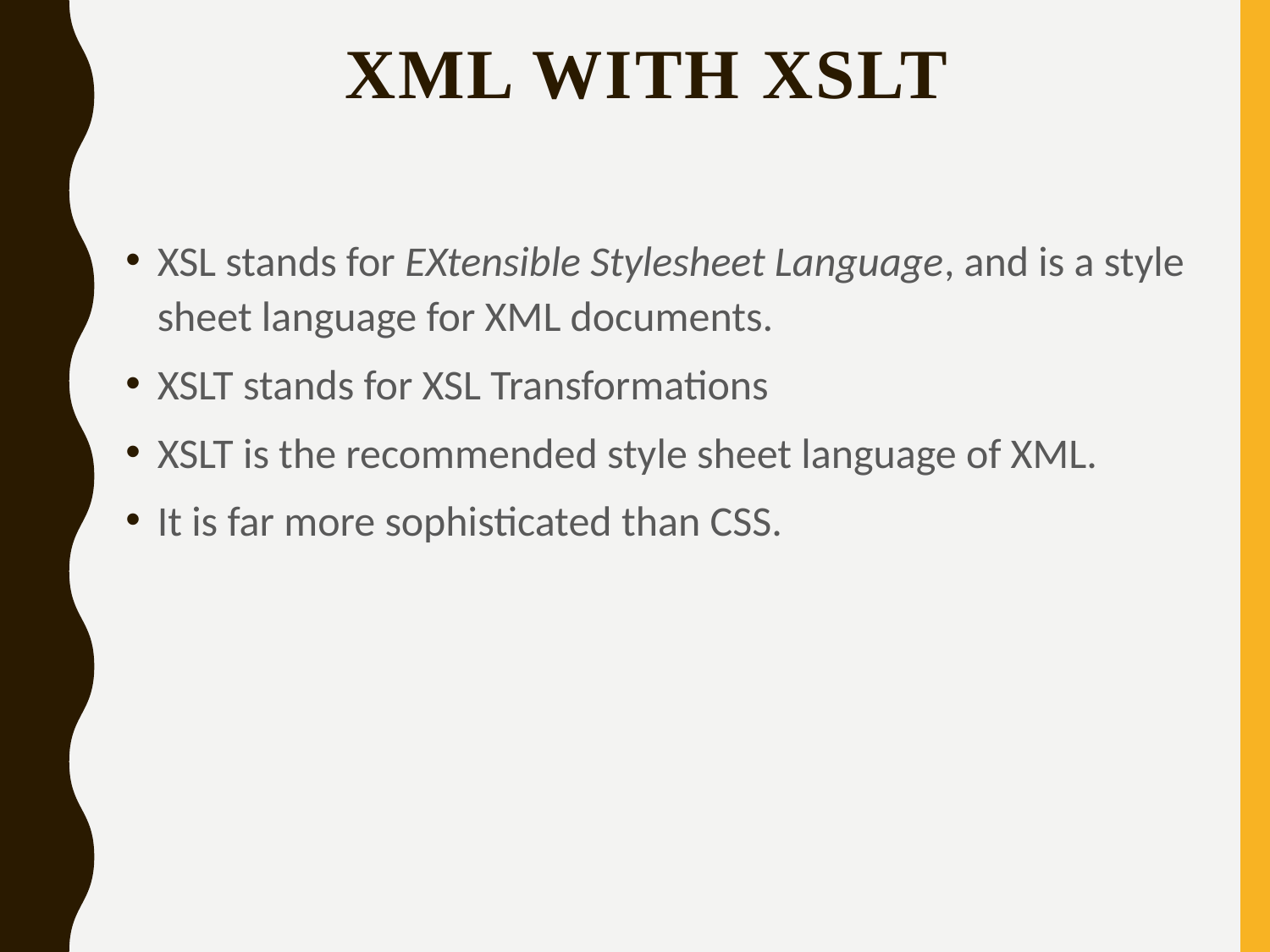

# XML with XSLT
XSL stands for EXtensible Stylesheet Language, and is a style sheet language for XML documents.
XSLT stands for XSL Transformations
XSLT is the recommended style sheet language of XML.
It is far more sophisticated than CSS.